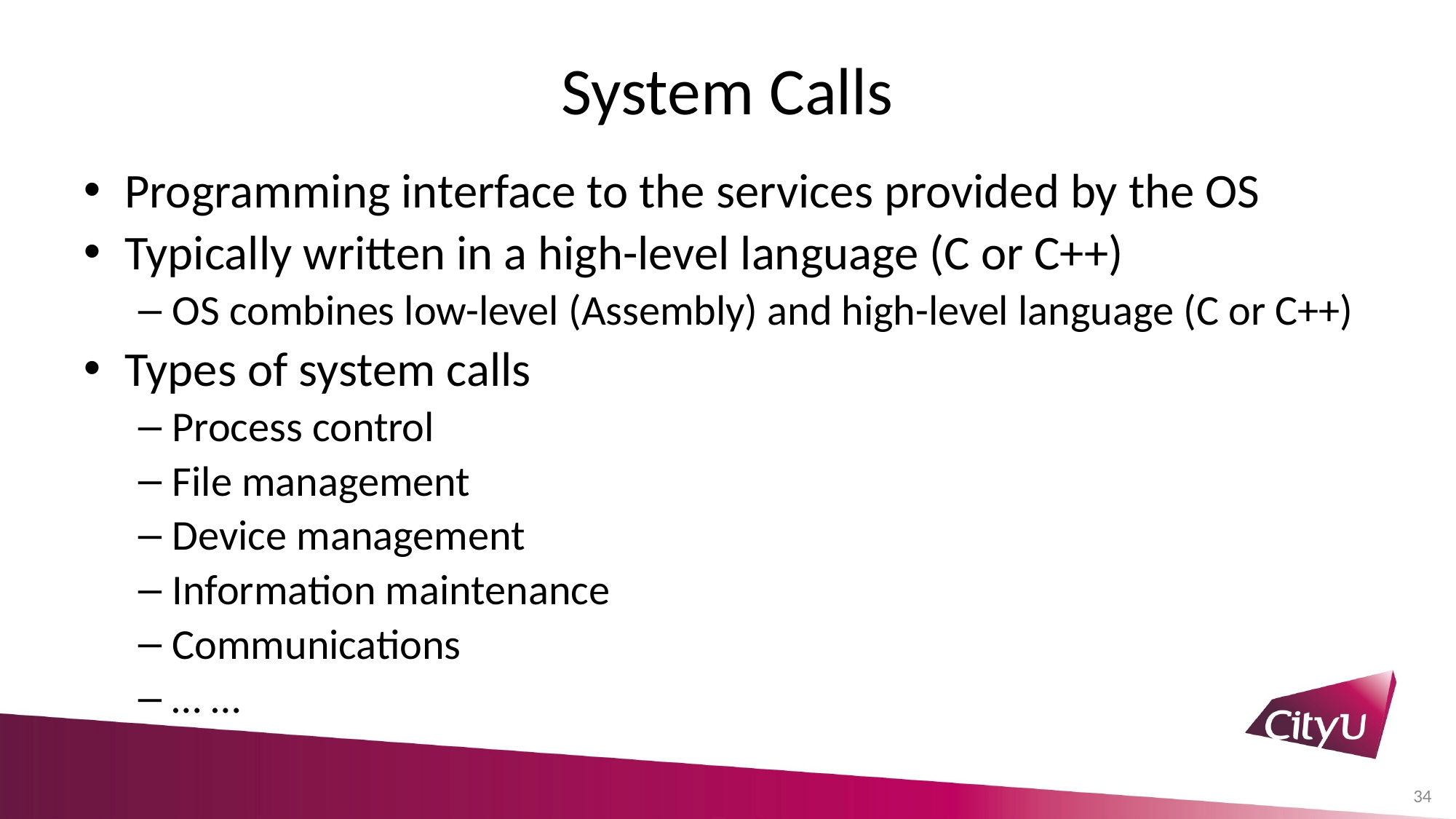

# System Calls
Programming interface to the services provided by the OS
Typically written in a high-level language (C or C++)
OS combines low-level (Assembly) and high-level language (C or C++)
Types of system calls
Process control
File management
Device management
Information maintenance
Communications
… …

34